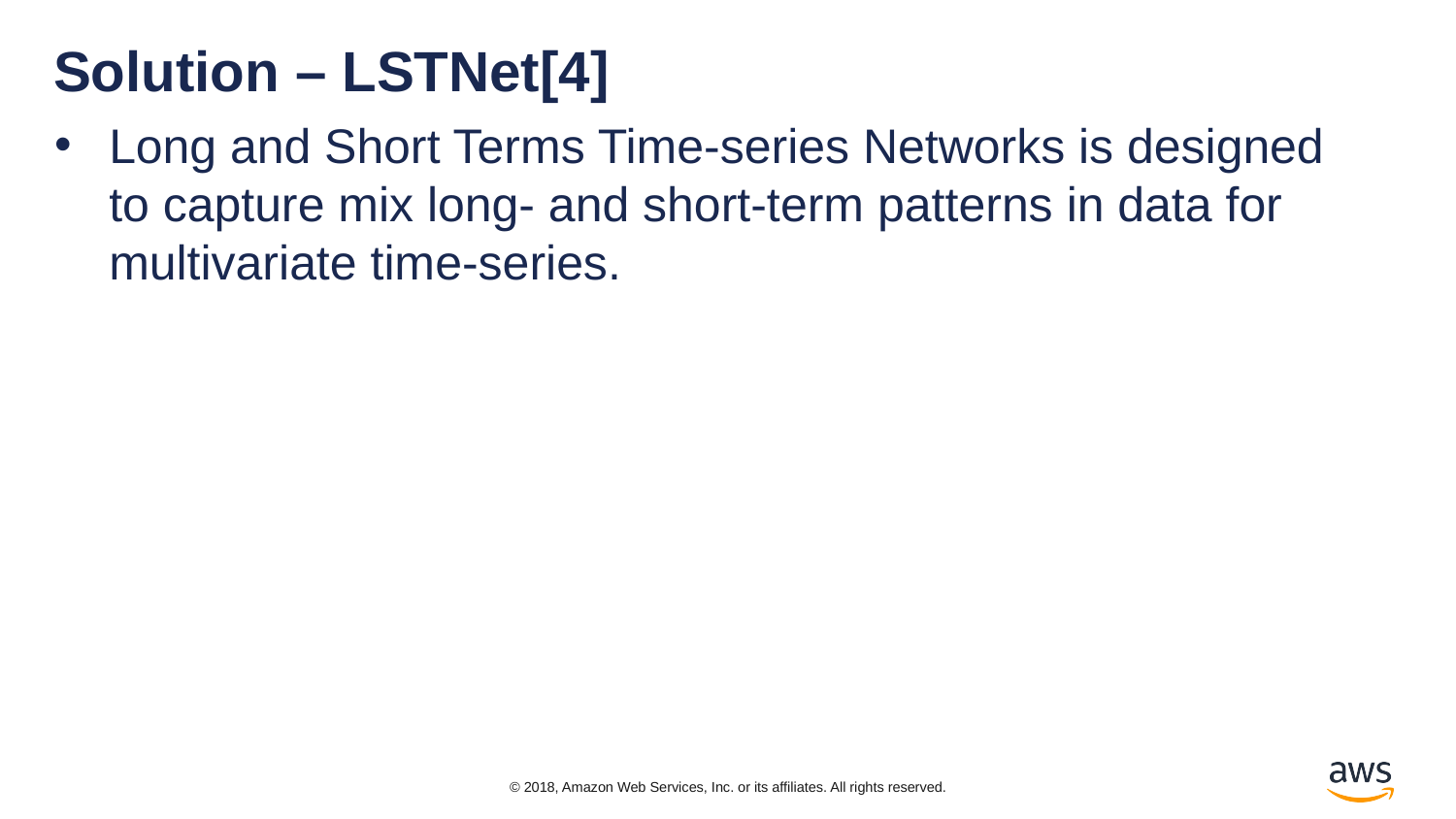

# Solution – LSTNet[4]
Long and Short Terms Time-series Networks is designed to capture mix long- and short-term patterns in data for multivariate time-series.